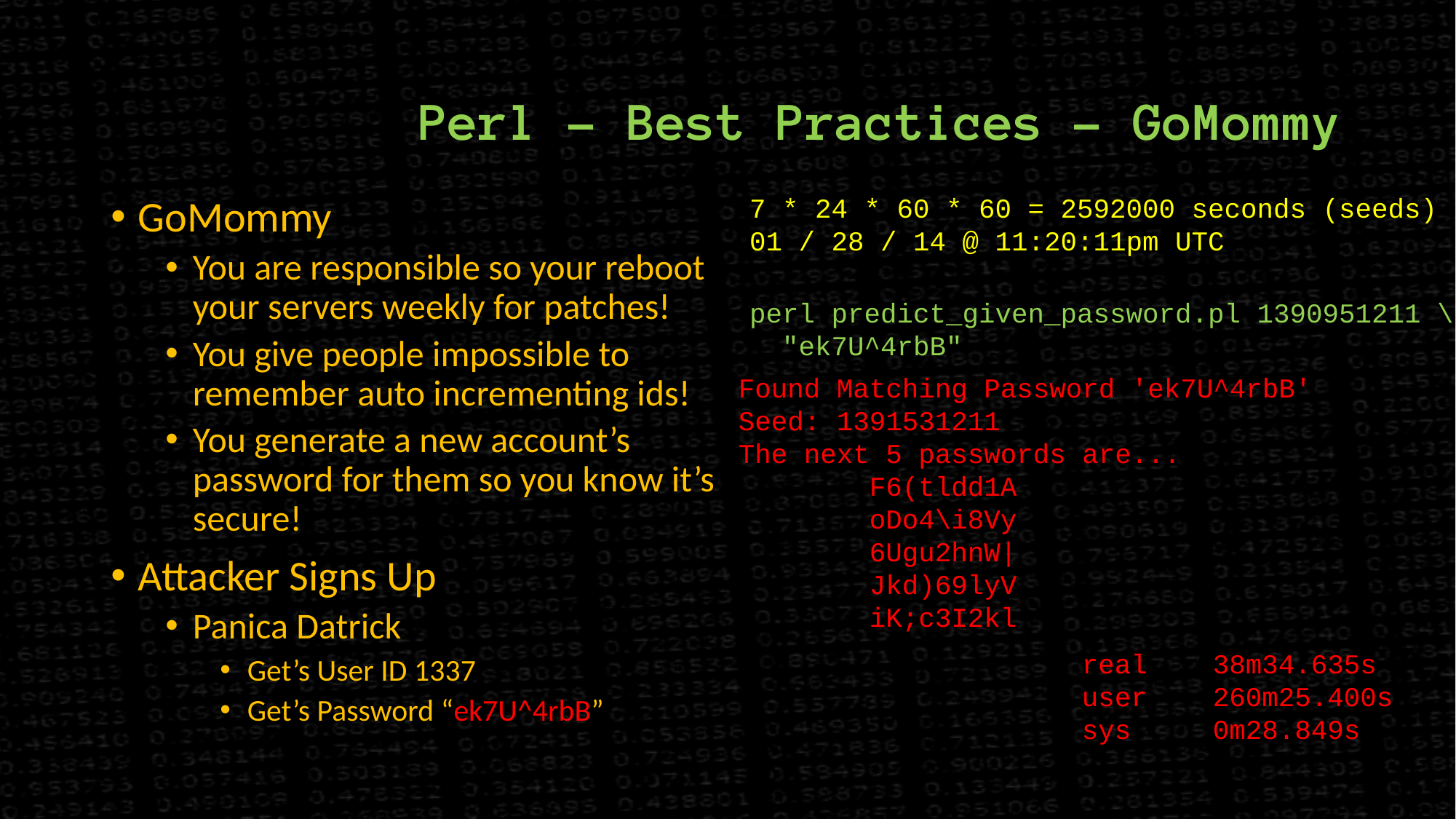

# Perl – Best Practices - GoMommy
7 * 24 * 60 * 60 = 2592000 seconds (seeds)
01 / 28 / 14 @ 11:20:11pm UTC
GoMommy
You are responsible so your reboot your servers weekly for patches!
You give people impossible to remember auto incrementing ids!
You generate a new account’s password for them so you know it’s secure!
Attacker Signs Up
Panica Datrick
Get’s User ID 1337
Get’s Password “ek7U^4rbB”

perl predict_given_password.pl 1390951211 \
  "ek7U^4rbB"

Found Matching Password 'ek7U^4rbB'
Seed: 1391531211
The next 5 passwords are...
        F6(tldd1A
        oDo4\i8Vy
        6Ugu2hnW|
        Jkd)69lyV
        iK;c3I2kl
real    38m34.635s
user    260m25.400s
sys     0m28.849s